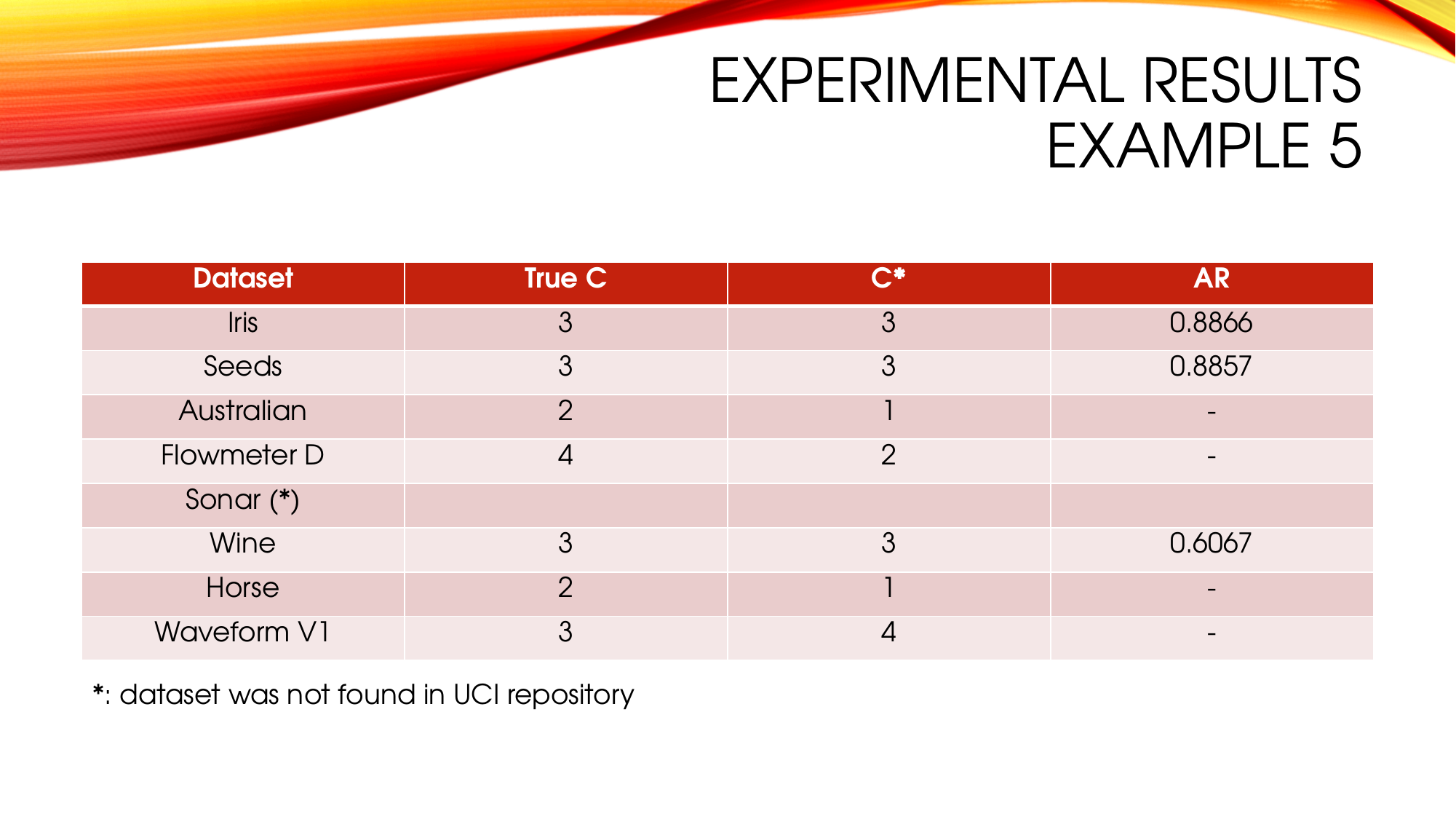

# Experimental results Example 5
| Dataset | True C | C\* | AR |
| --- | --- | --- | --- |
| Iris | 3 | 3 | 0.8866 |
| Seeds | 3 | 3 | 0.8857 |
| Australian | 2 | 1 | - |
| Flowmeter D | 4 | 2 | - |
| Sonar (\*) |  |  |  |
| Wine | 3 | 3 | 0.6067 |
| Horse | 2 | 1 | - |
| Waveform V1 | 3 | 4 | - |
*: dataset was not found in UCI repository